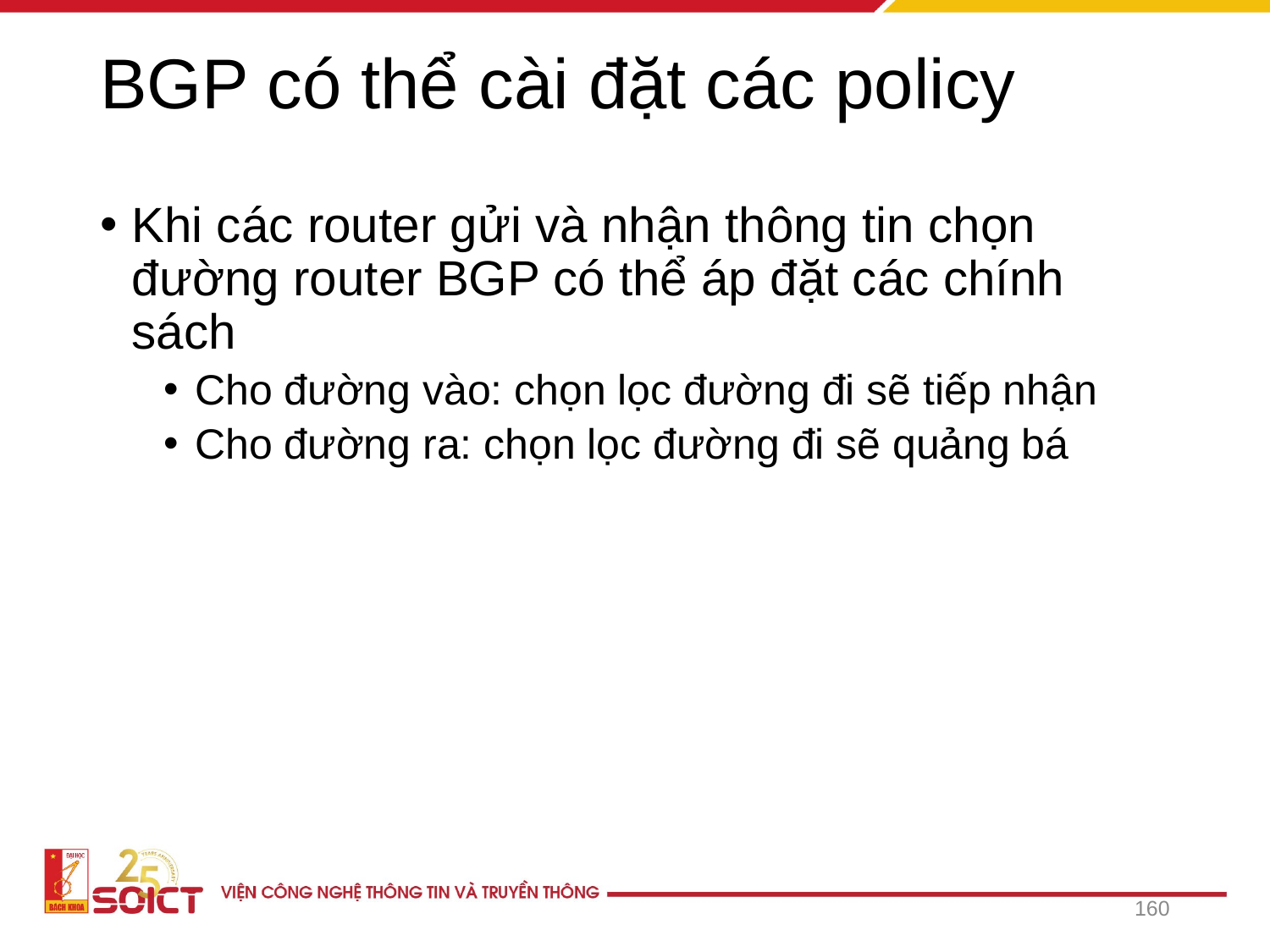

# BGP có thể cài đặt các policy
Khi các router gửi và nhận thông tin chọn đường router BGP có thể áp đặt các chính sách
Cho đường vào: chọn lọc đường đi sẽ tiếp nhận
Cho đường ra: chọn lọc đường đi sẽ quảng bá
160